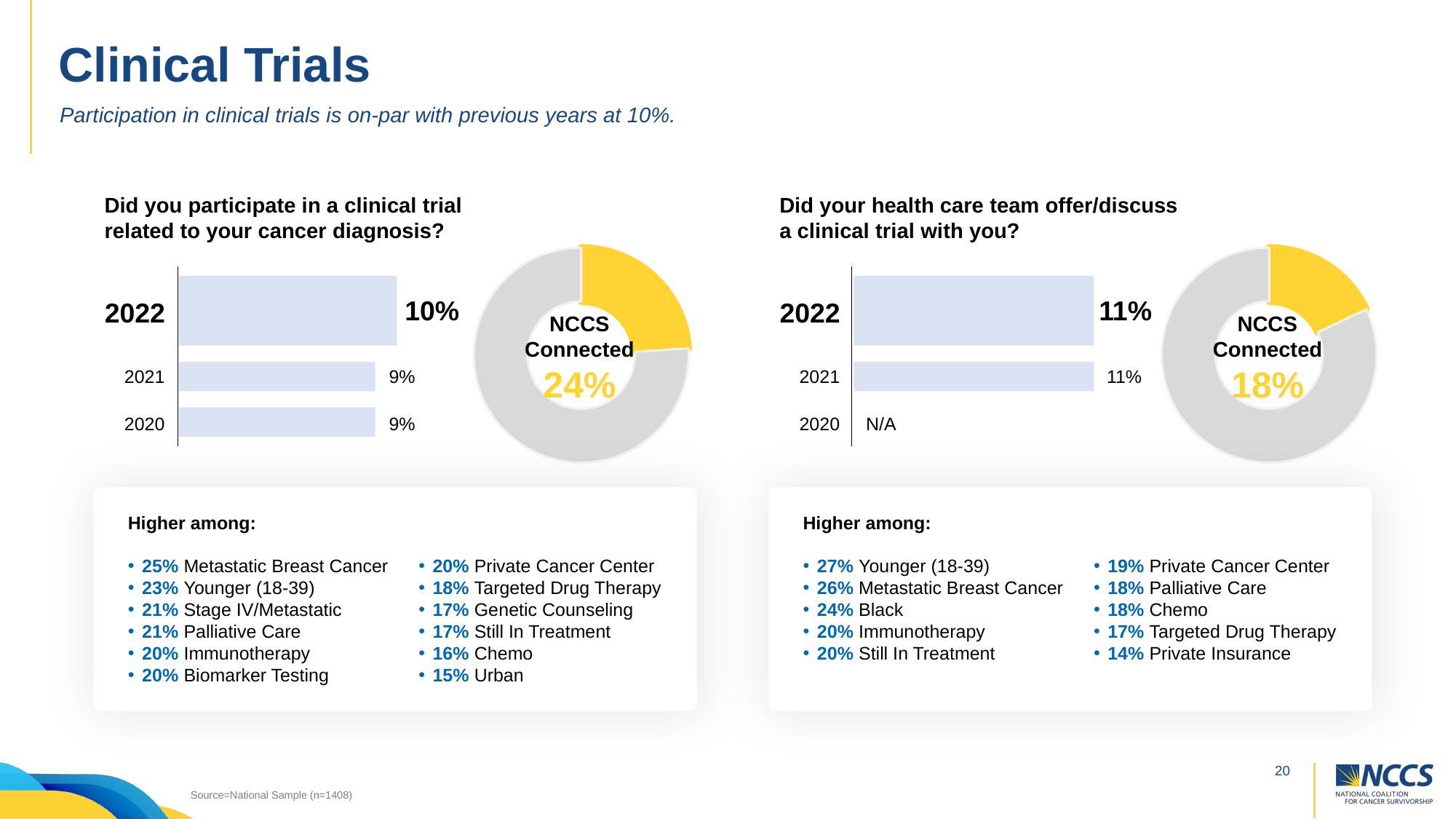

# Clinical Trials
Participation in clinical trials is on-par with previous years at 10%.
Did you participate in a clinical trial related to your cancer diagnosis?
Did your health care team offer/discuss
a clinical trial with you?

### Chart

| Category | Column1 |
|---|---|
| NCCS connected | 24.0 |

### Chart

| Category | Sales |
|---|---|
| NCCS connected | 18.0 |
| 2nd Qtr | 82.0 |

10%
11%
2022
2022
NCCS
Connected
24%
NCCS
Connected
18%
2021
9%
2021
11%
2020
9%
2020
N/A

Higher among:

25% Metastatic Breast Cancer
23% Younger (18-39)
21% Stage IV/Metastatic
21% Palliative Care
20% Immunotherapy
20% Biomarker Testing

20% Private Cancer Center
18% Targeted Drug Therapy
17% Genetic Counseling
17% Still In Treatment
16% Chemo
15% Urban
Higher among:

27% Younger (18-39)
26% Metastatic Breast Cancer
24% Black
20% Immunotherapy
20% Still In Treatment

19% Private Cancer Center
18% Palliative Care
18% Chemo
17% Targeted Drug Therapy
14% Private Insurance
Source=National Sample (n=1408)